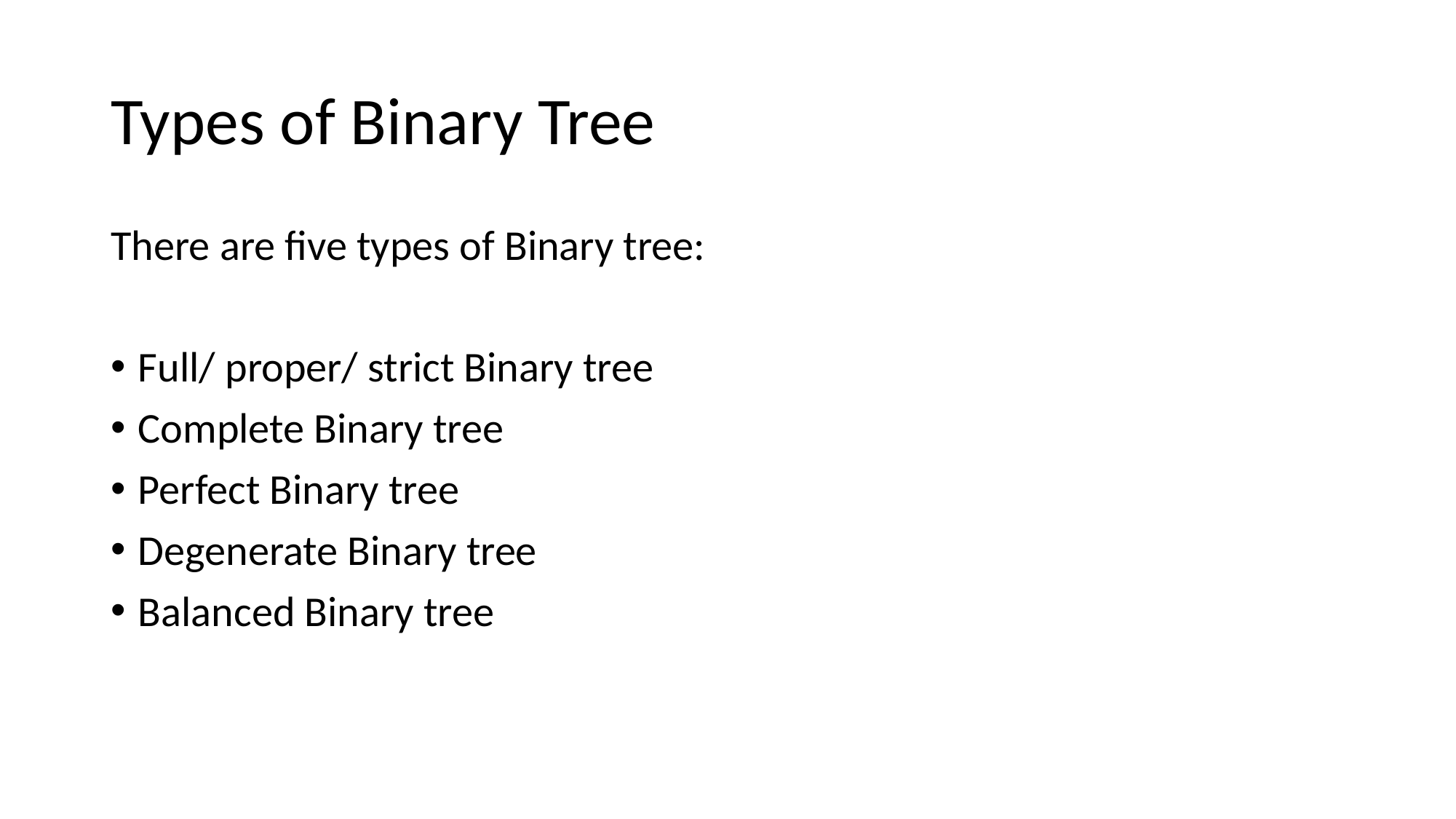

# Types of Binary Tree
There are five types of Binary tree:

Full/ proper/ strict Binary tree
Complete Binary tree
Perfect Binary tree
Degenerate Binary tree
Balanced Binary tree